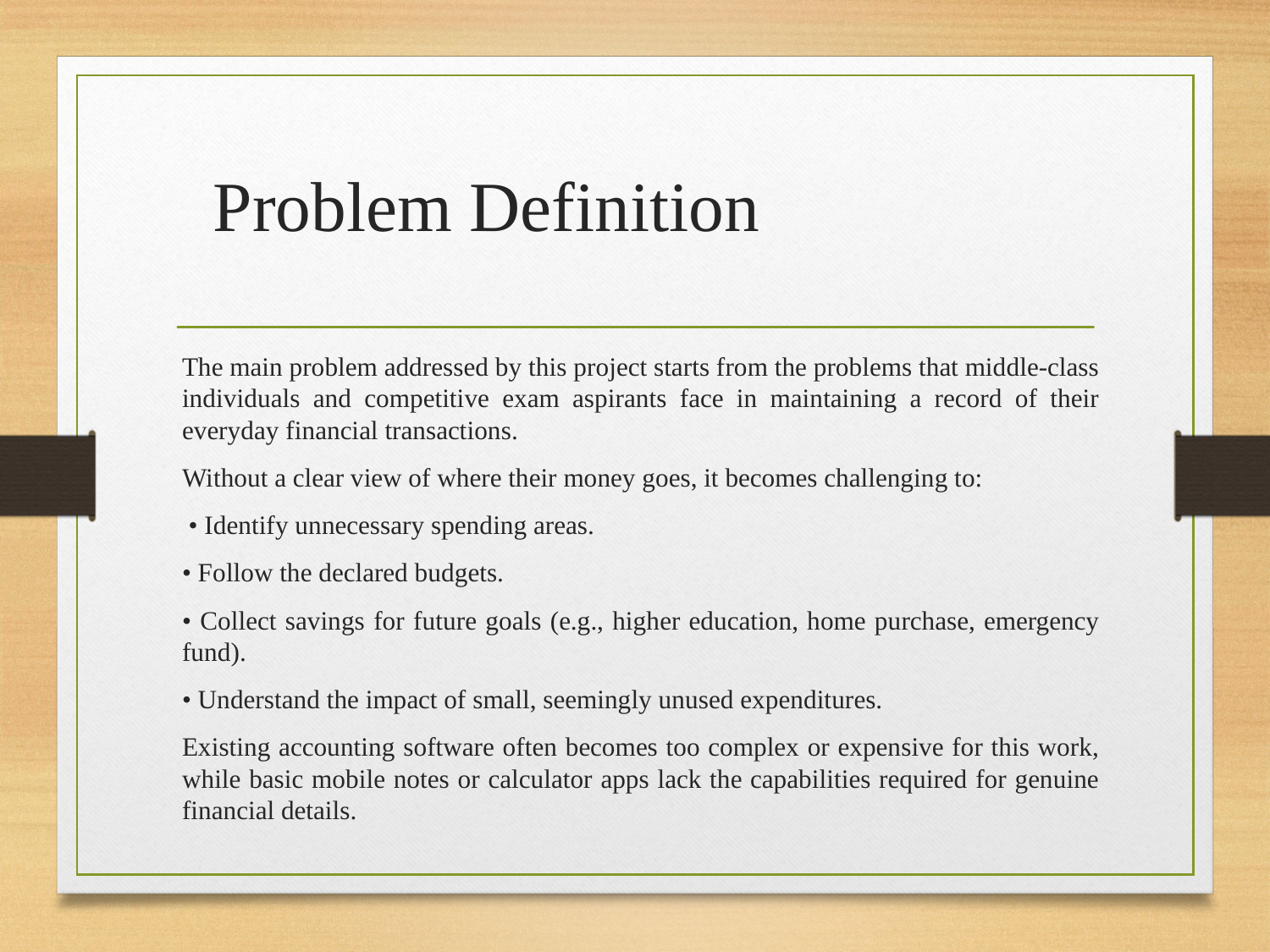

# Problem Definition
The main problem addressed by this project starts from the problems that middle-class individuals and competitive exam aspirants face in maintaining a record of their everyday financial transactions.
Without a clear view of where their money goes, it becomes challenging to:
 • Identify unnecessary spending areas.
• Follow the declared budgets.
• Collect savings for future goals (e.g., higher education, home purchase, emergency fund).
• Understand the impact of small, seemingly unused expenditures.
Existing accounting software often becomes too complex or expensive for this work, while basic mobile notes or calculator apps lack the capabilities required for genuine financial details.